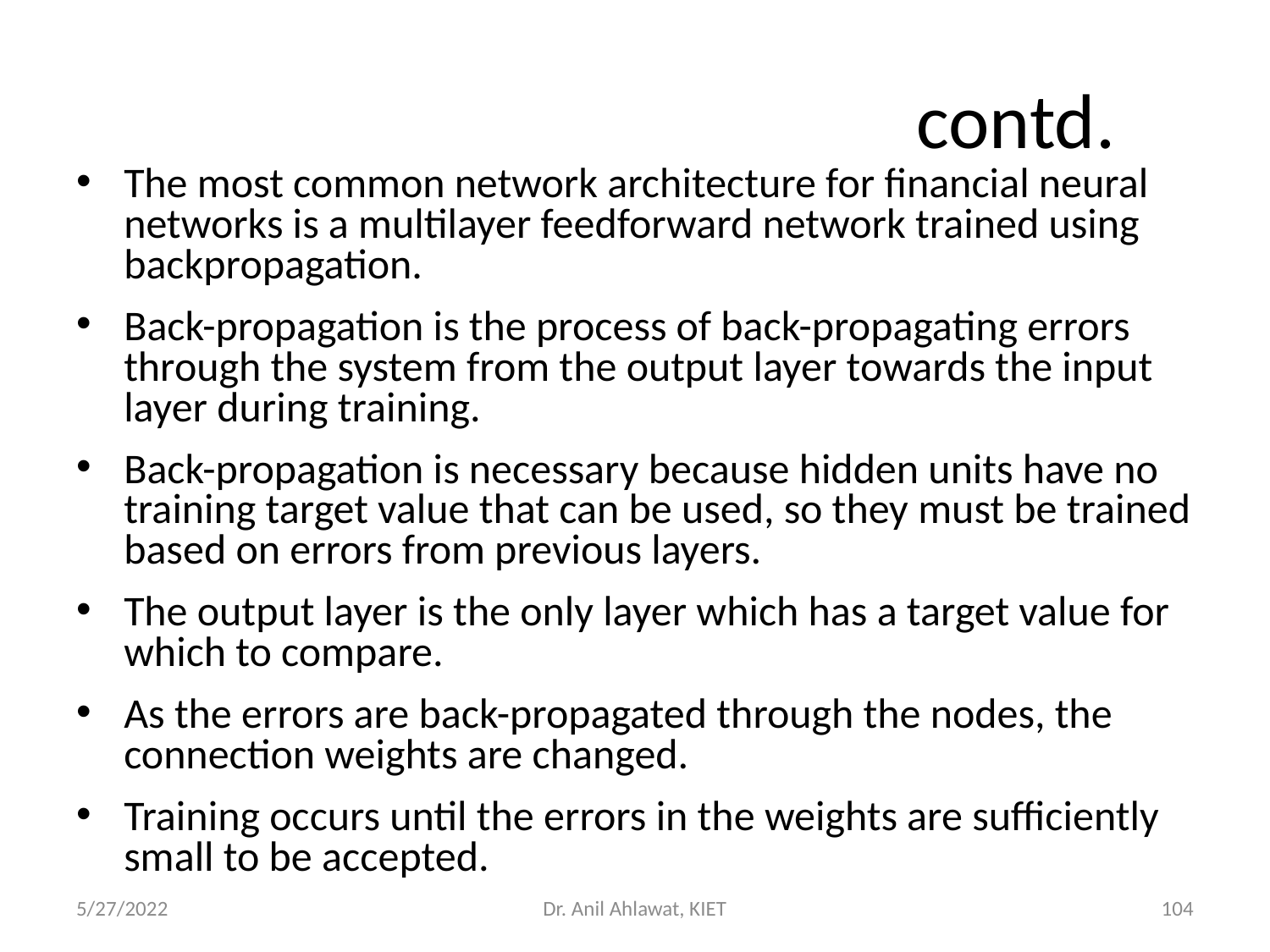

# contd.
The most common network architecture for financial neural networks is a multilayer feedforward network trained using backpropagation.
Back-propagation is the process of back-propagating errors through the system from the output layer towards the input layer during training.
Back-propagation is necessary because hidden units have no training target value that can be used, so they must be trained based on errors from previous layers.
The output layer is the only layer which has a target value for which to compare.
As the errors are back-propagated through the nodes, the connection weights are changed.
Training occurs until the errors in the weights are sufficiently small to be accepted.

5/27/2022
Dr. Anil Ahlawat, KIET
104